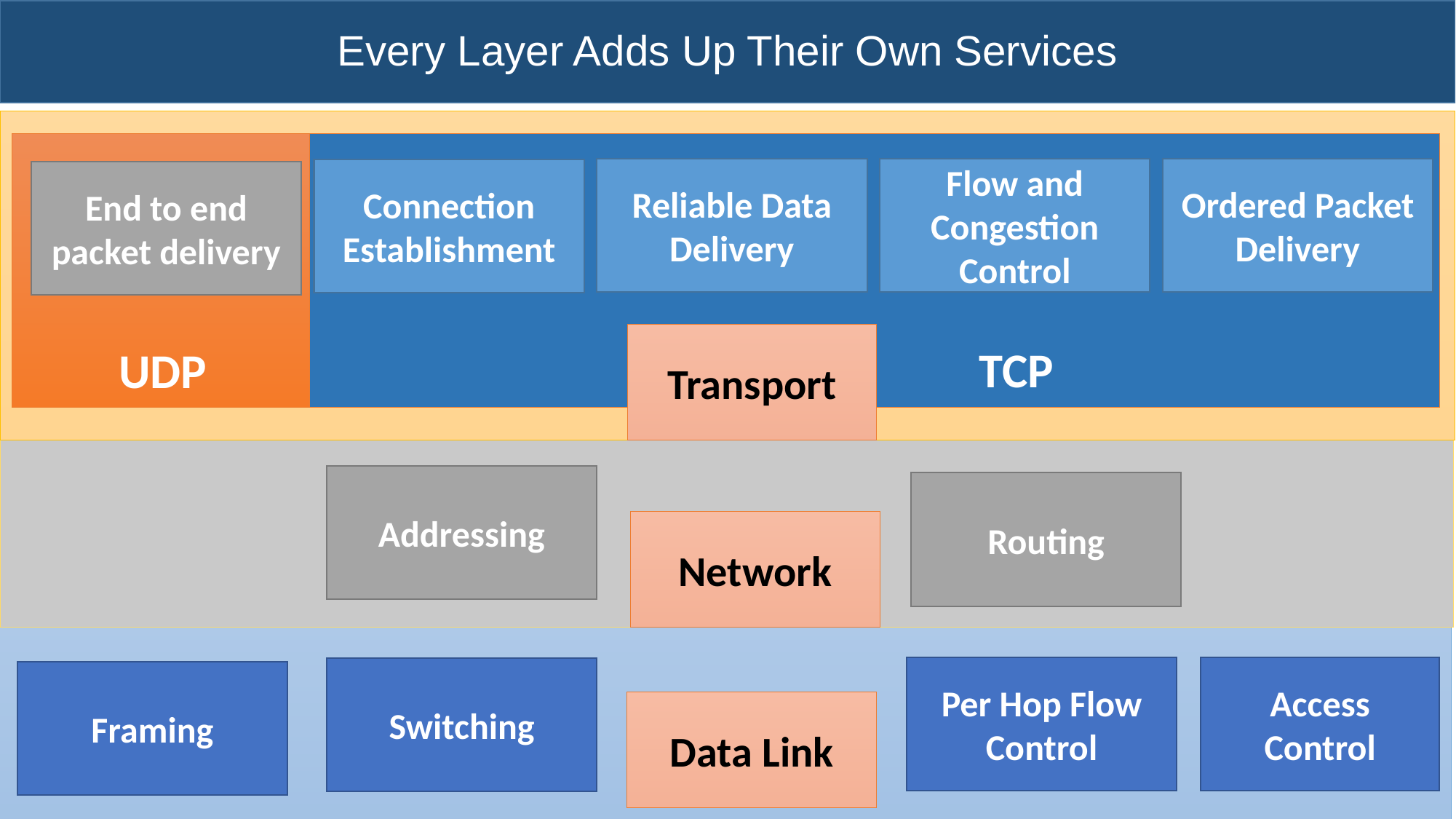

# Every Layer Adds Up Their Own Services

                          TCP

UDP
Ordered Packet Delivery
Reliable Data Delivery
Flow and Congestion Control
Connection Establishment
End to end packet delivery
Transport

Addressing
Routing
Network

Access Control
Per Hop Flow Control
Switching
Framing
Data Link